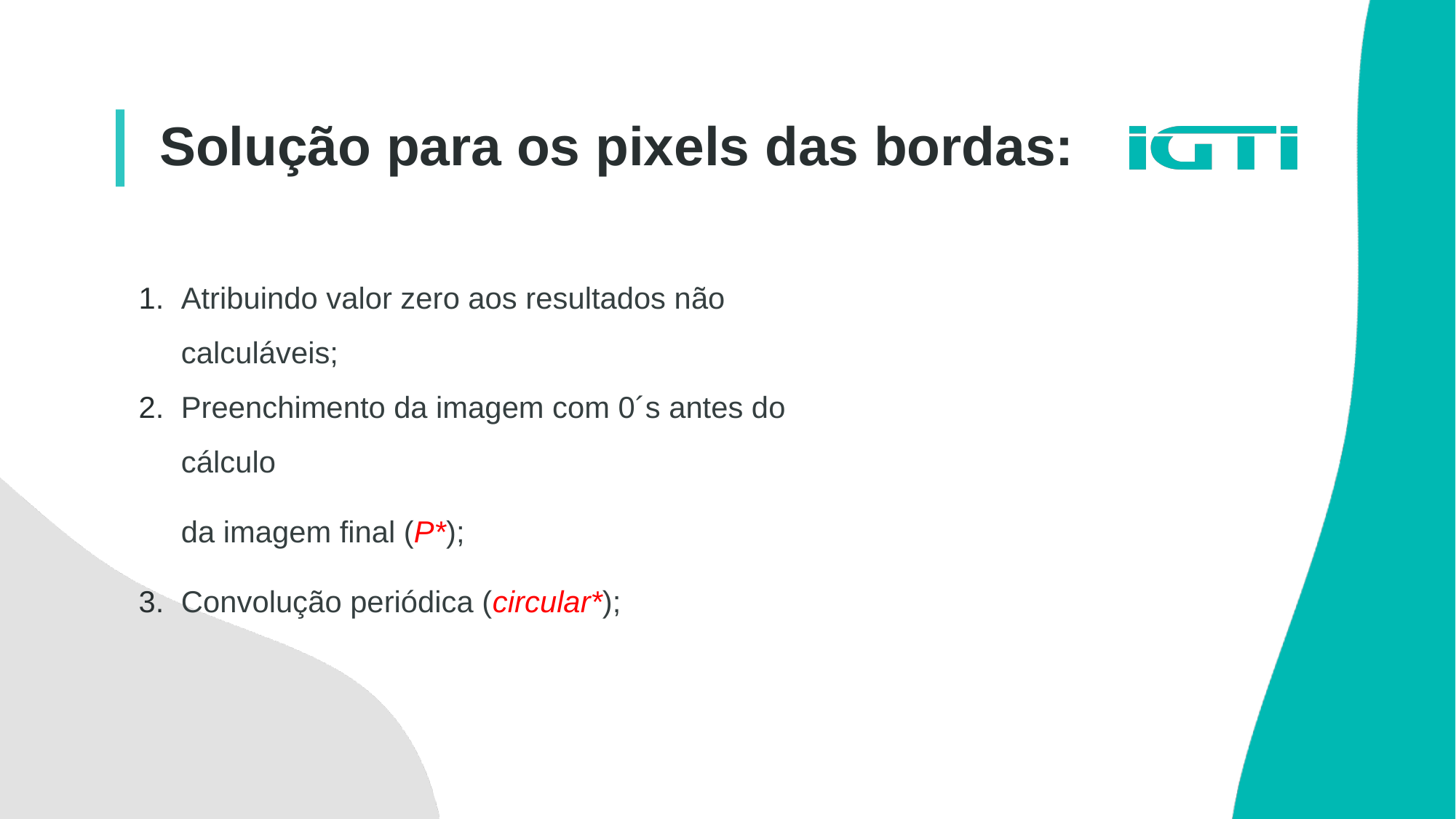

Solução para os pixels das bordas:
Atribuindo valor zero aos resultados não calculáveis;
Preenchimento da imagem com 0´s antes do cálculo
da imagem final (P*);
Convolução periódica (circular*);